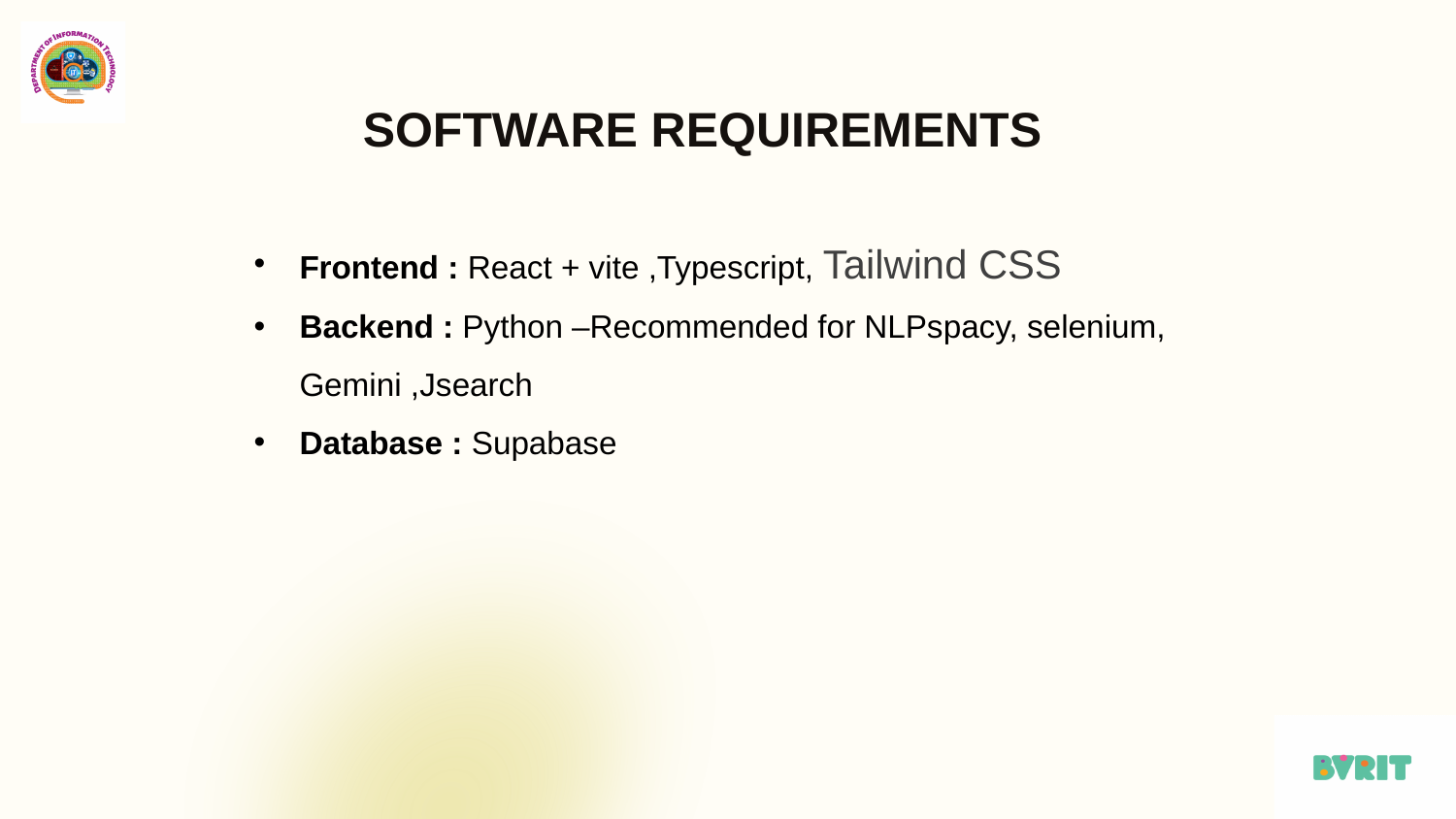

# SOFTWARE REQUIREMENTS
Frontend : React + vite ,Typescript, Tailwind CSS
Backend : Python –Recommended for NLPspacy, selenium, Gemini ,Jsearch
Database : Supabase